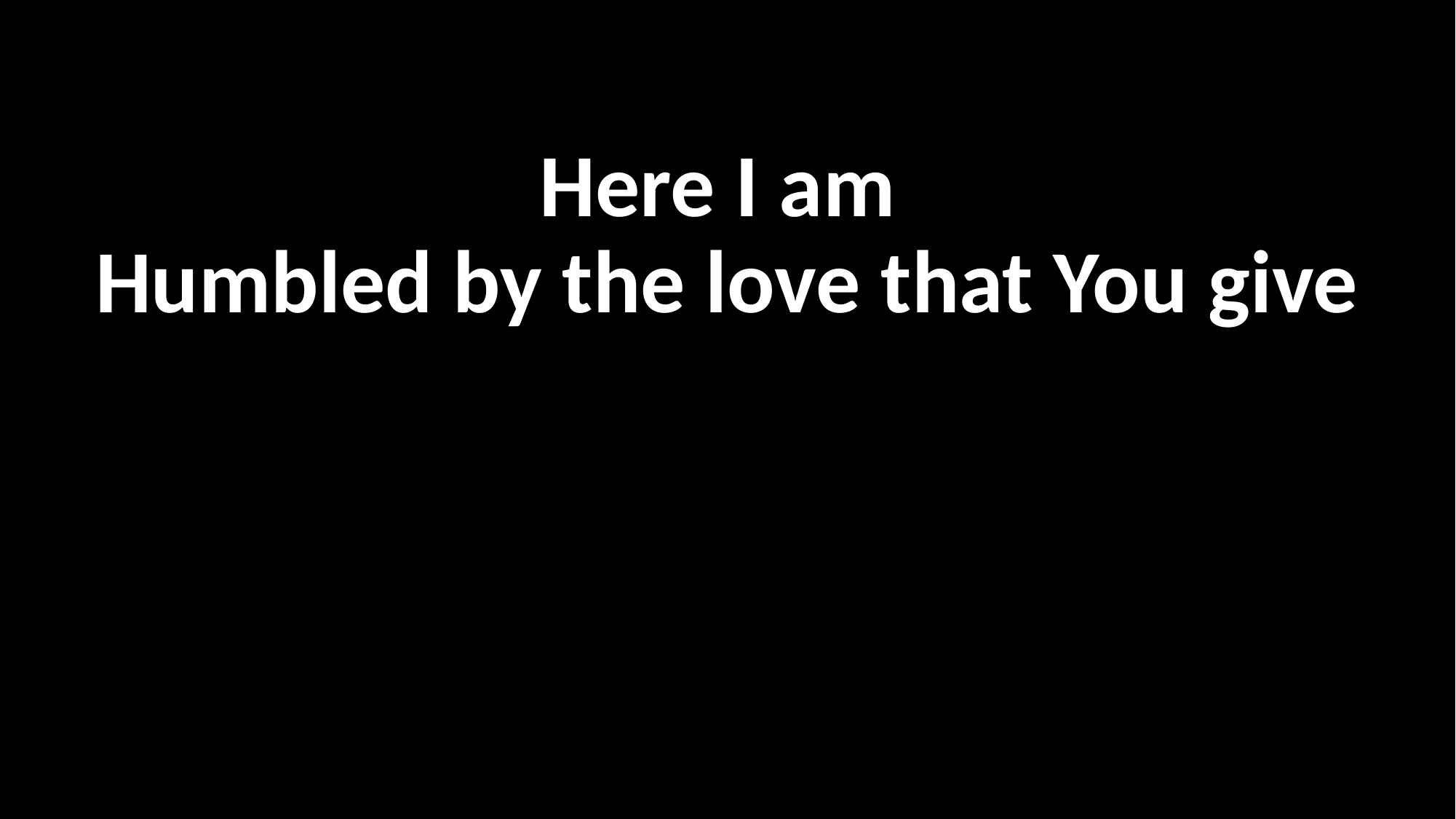

Here I am
Humbled by the love that You give